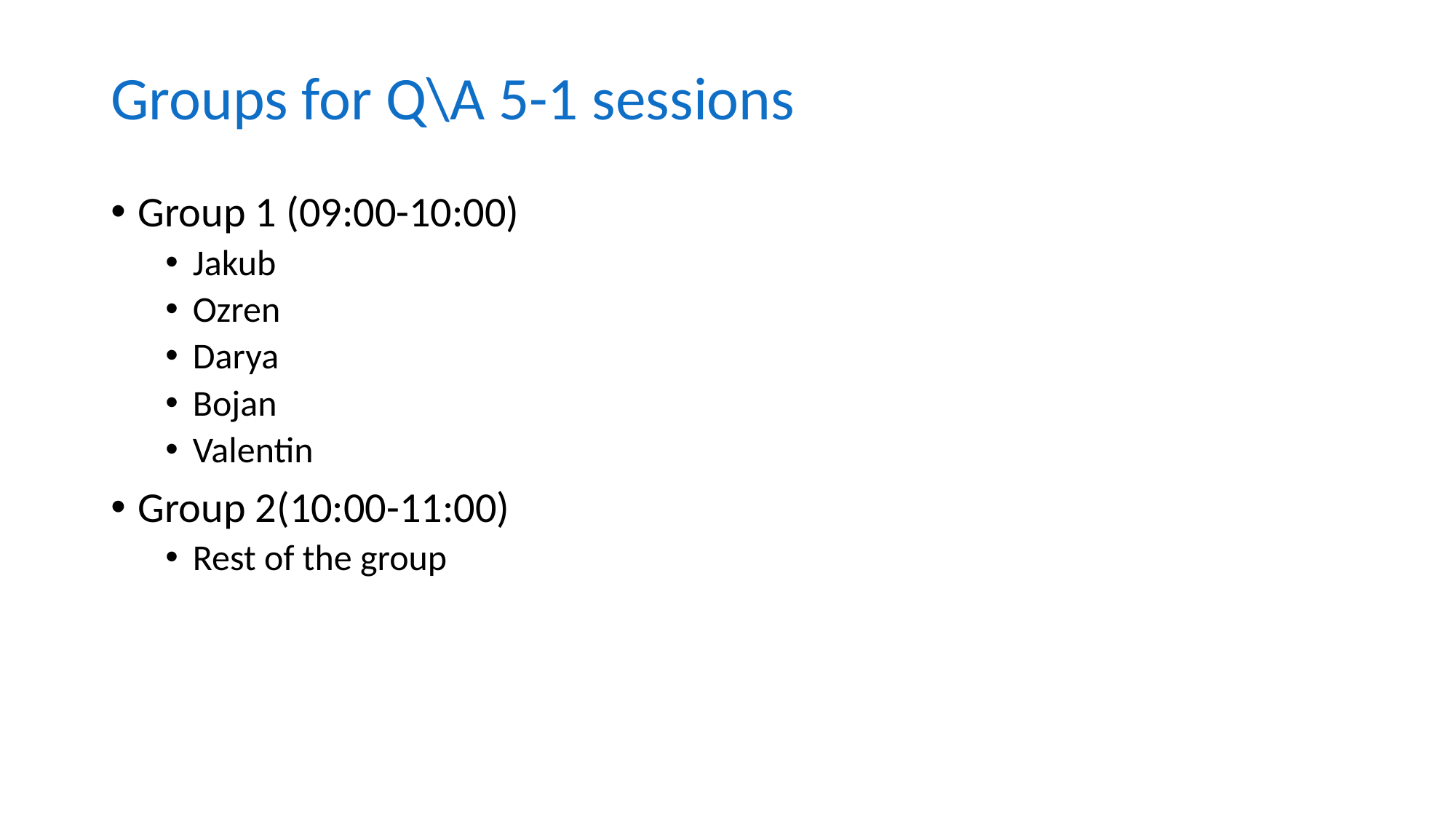

# Groups for Q\A 5-1 sessions
Group 1 (09:00-10:00)
Jakub
Ozren
Darya
Bojan
Valentin
Group 2(10:00-11:00)
Rest of the group